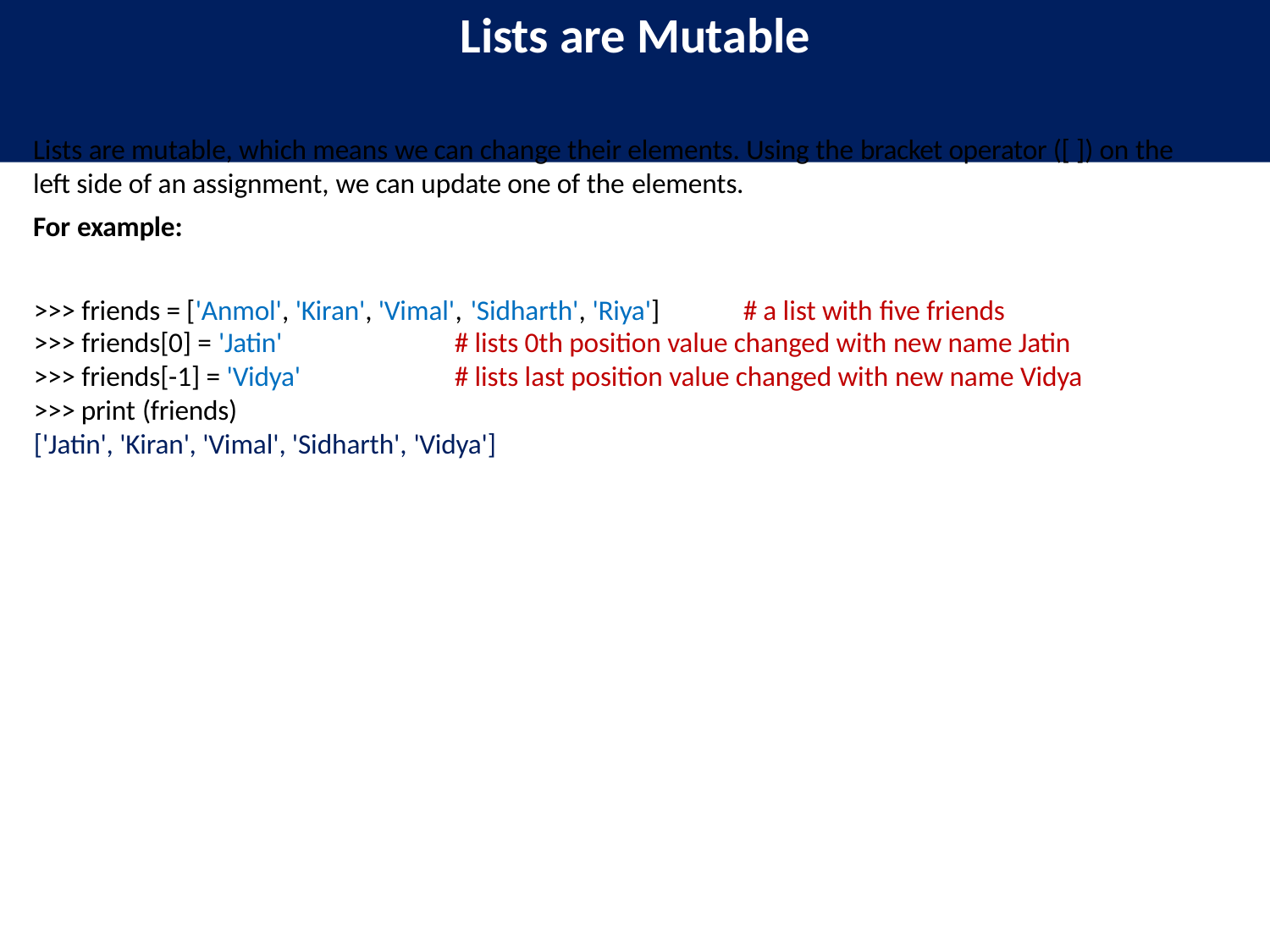

# Lists are Mutable
Lists are mutable, which means we can change their elements. Using the bracket operator ([ ]) on the  left side of an assignment, we can update one of the elements.
For example:

>>> friends = ['Anmol', 'Kiran', 'Vimal', 'Sidharth', 'Riya']	# a list with five friends
>>> friends[0] = 'Jatin'
>>> friends[-1] = 'Vidya'
>>> print (friends)
# lists 0th position value changed with new name Jatin  # lists last position value changed with new name Vidya
['Jatin', 'Kiran', 'Vimal', 'Sidharth', 'Vidya']